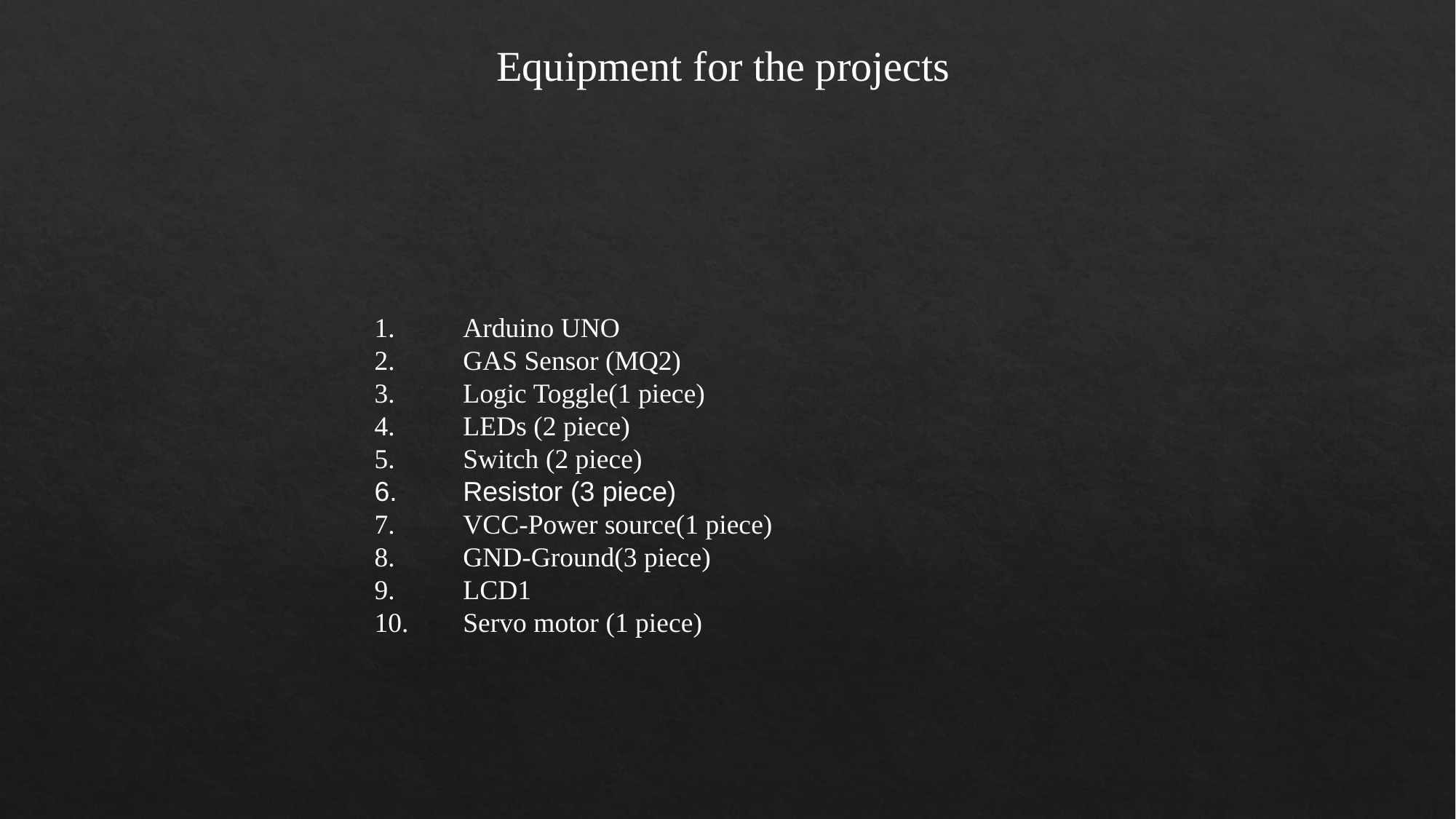

Equipment for the projects
Arduino UNO
GAS Sensor (MQ2)
Logic Toggle(1 piece)
LEDs (2 piece)
Switch (2 piece)
Resistor (3 piece)
VCC-Power source(1 piece)
GND-Ground(3 piece)
LCD1
Servo motor (1 piece)